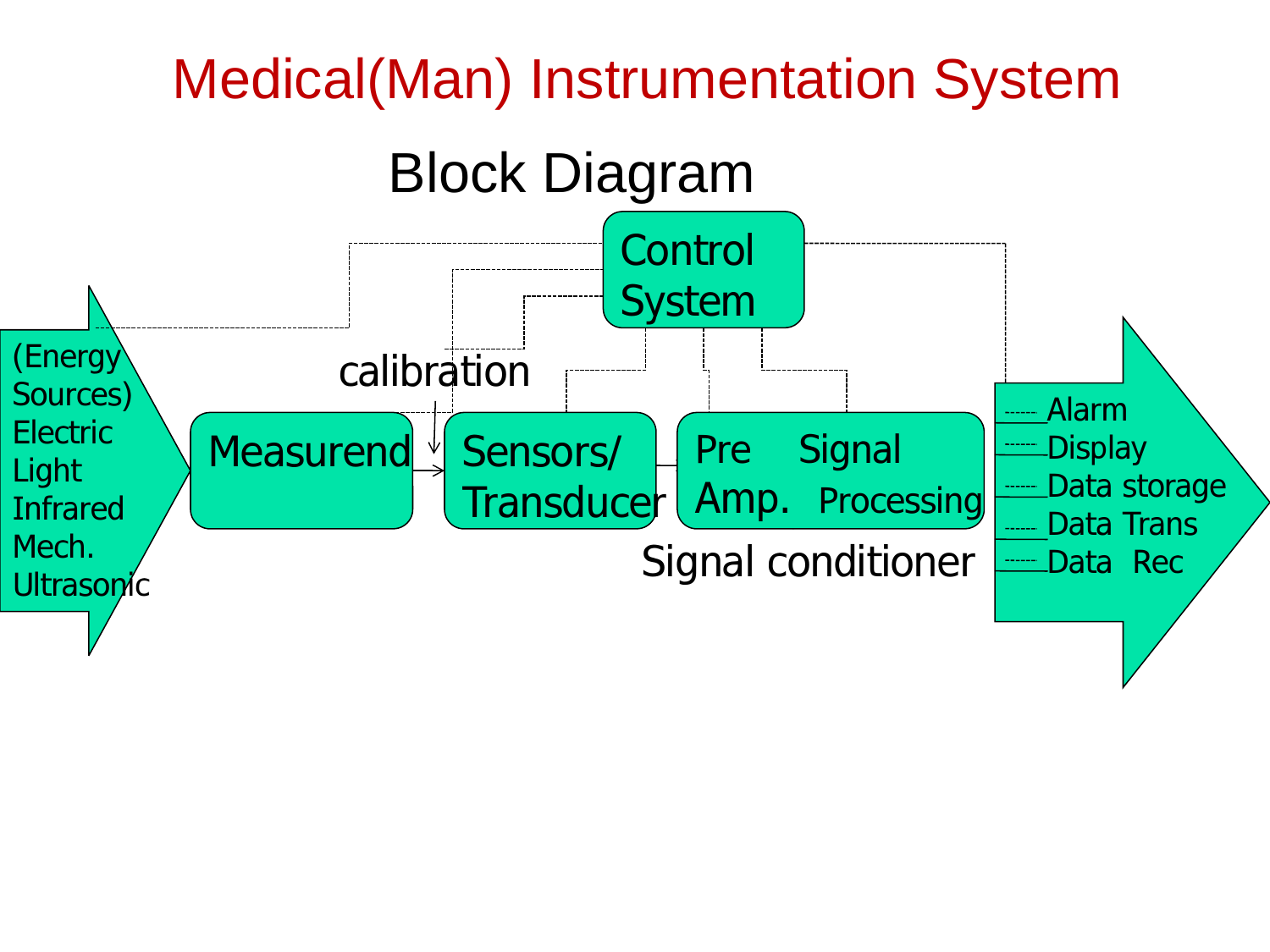

# Medical(Man) Instrumentation System
                        Block Diagram

Control
System
(Energy
Sources)
Electric
Light
Infrared
Mech.
Ultrasonic
    Alarm
    Display
    Data storage
    Data Trans
    Data  Rec
Measurend
Sensors/
Transducer
Pre    Signal
Amp.  Processing
Signal conditioner
calibration